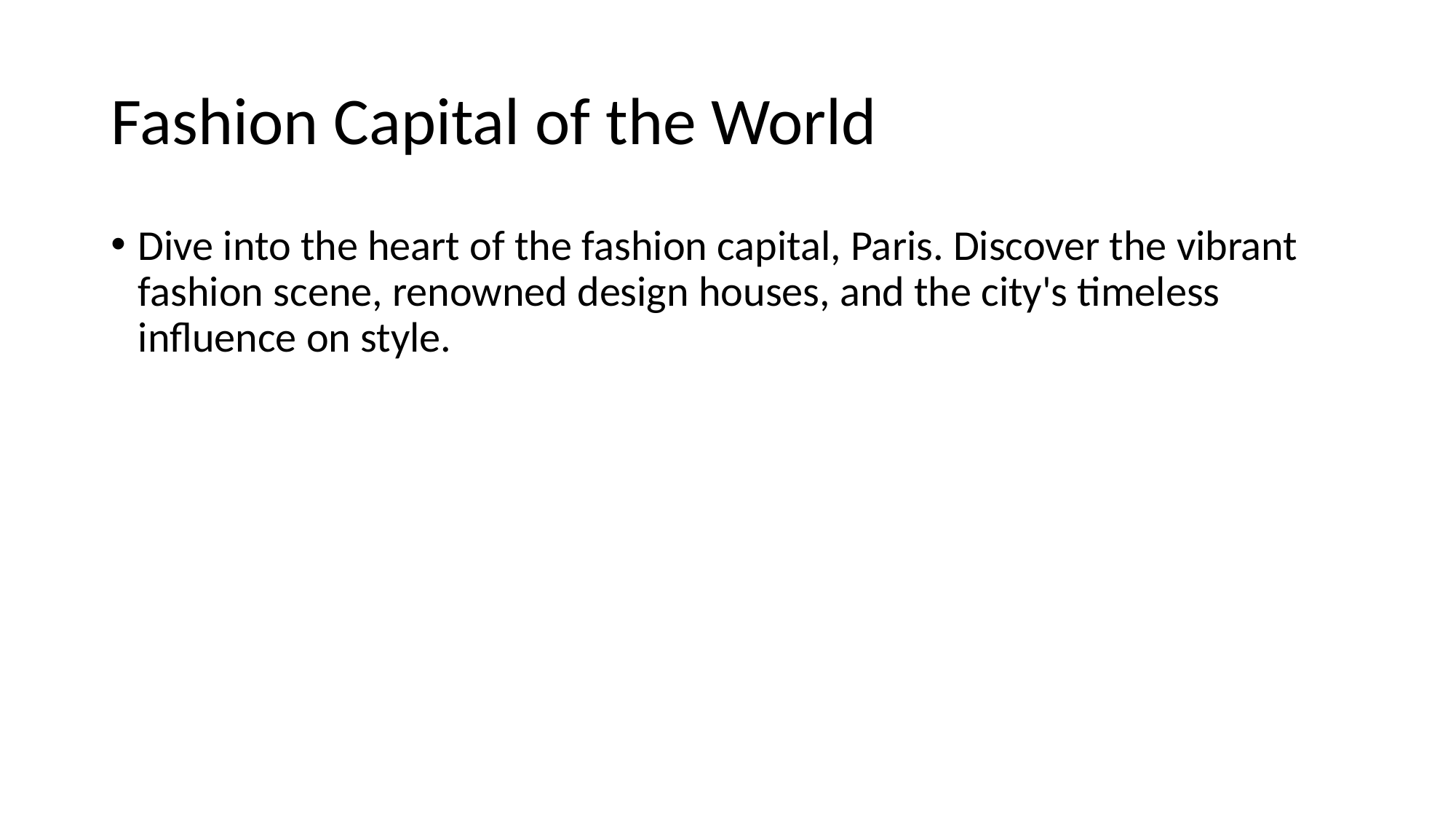

# Fashion Capital of the World
Dive into the heart of the fashion capital, Paris. Discover the vibrant fashion scene, renowned design houses, and the city's timeless influence on style.